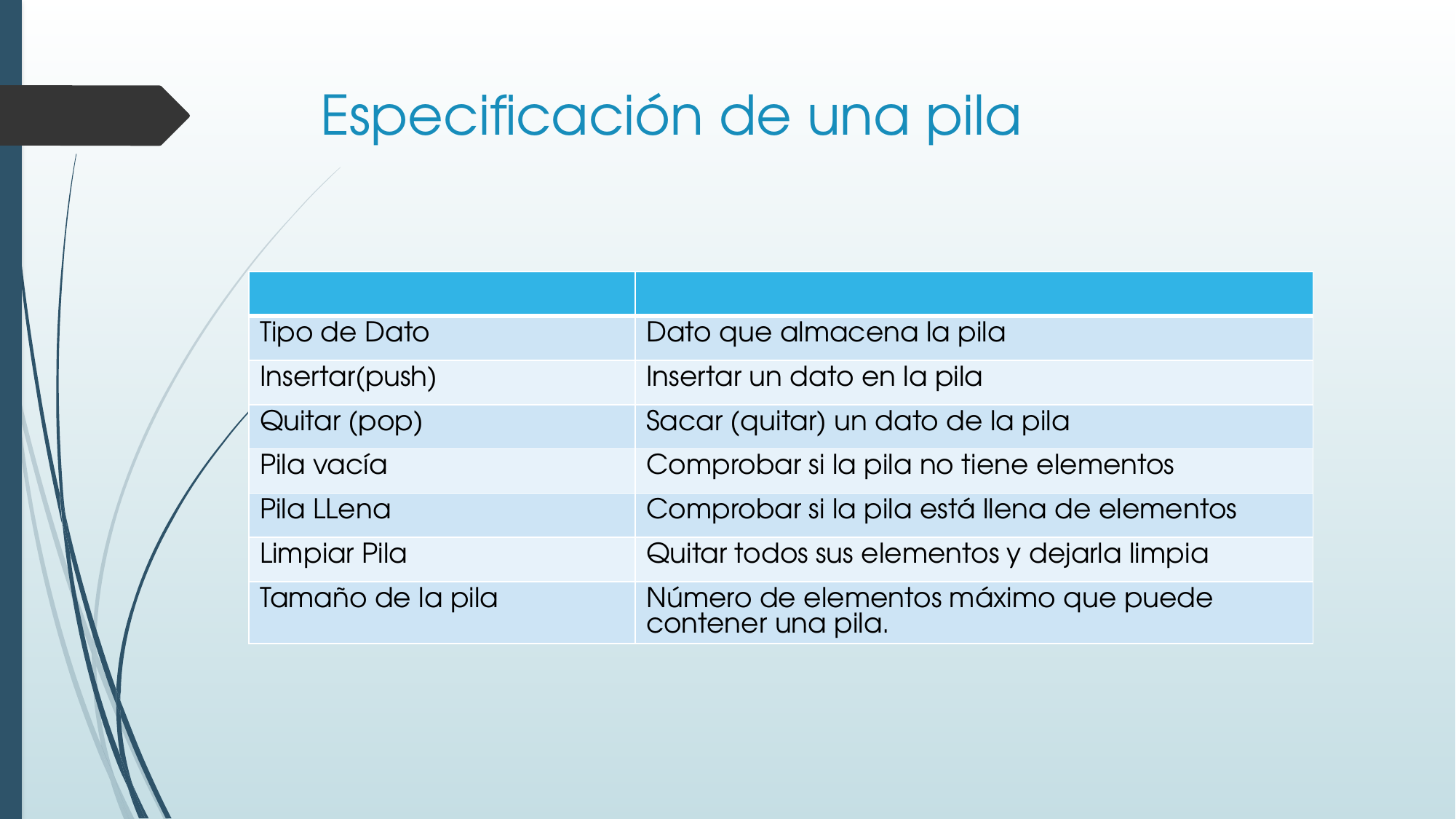

# Especificación de una pila
|  |  |
| --- | --- |
| Tipo de Dato | Dato que almacena la pila |
| Insertar(push) | Insertar un dato en la pila |
| Quitar (pop) | Sacar (quitar) un dato de la pila |
| Pila vacía | Comprobar si la pila no tiene elementos |
| Pila LLena | Comprobar si la pila está llena de elementos |
| Limpiar Pila | Quitar todos sus elementos y dejarla limpia |
| Tamaño de la pila | Número de elementos máximo que puede contener una pila. |